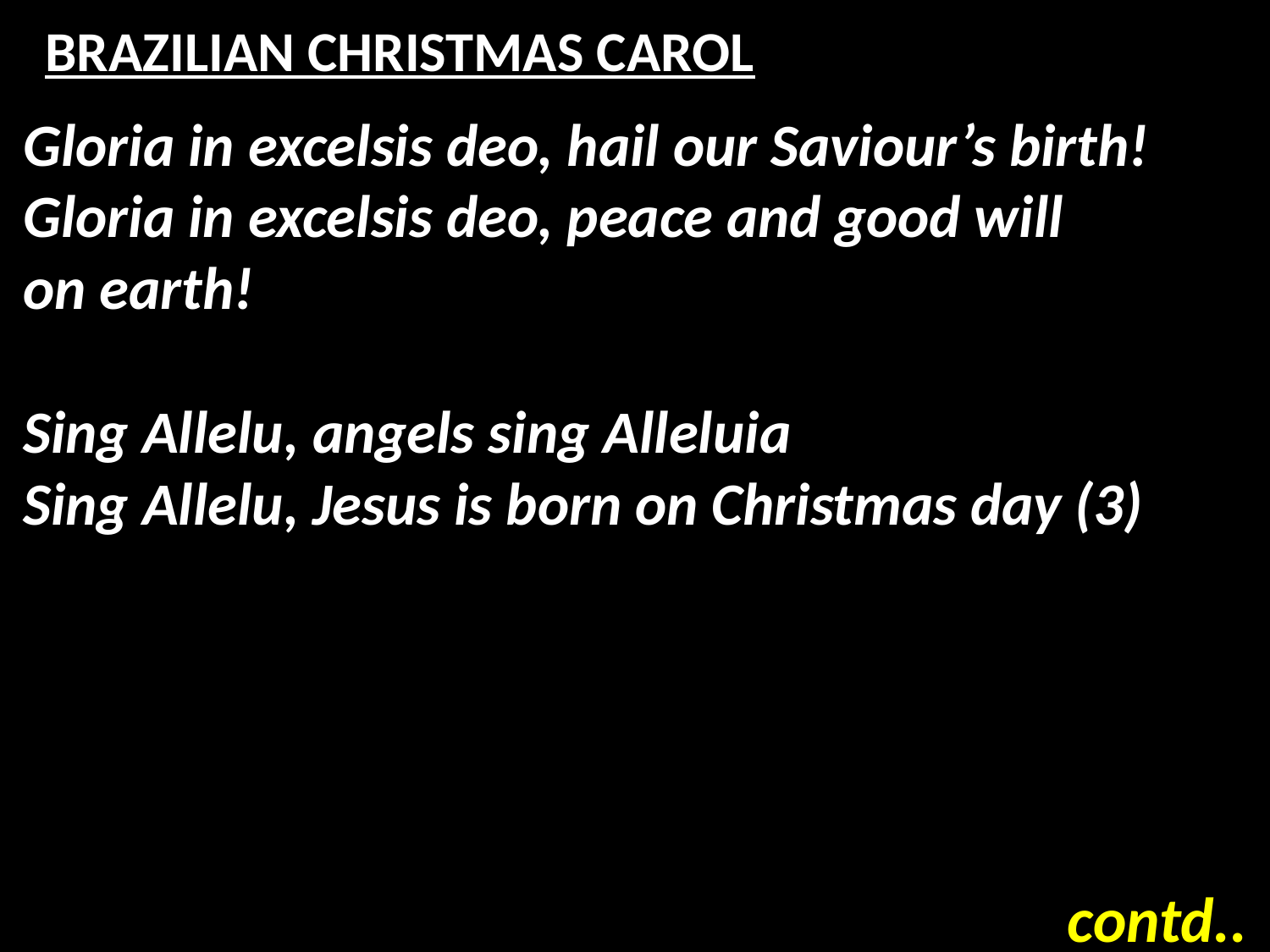

# BRAZILIAN CHRISTMAS CAROL
Gloria in excelsis deo, hail our Saviour’s birth!
Gloria in excelsis deo, peace and good will
on earth!

Sing Allelu, angels sing Alleluia
Sing Allelu, Jesus is born on Christmas day (3)

contd..